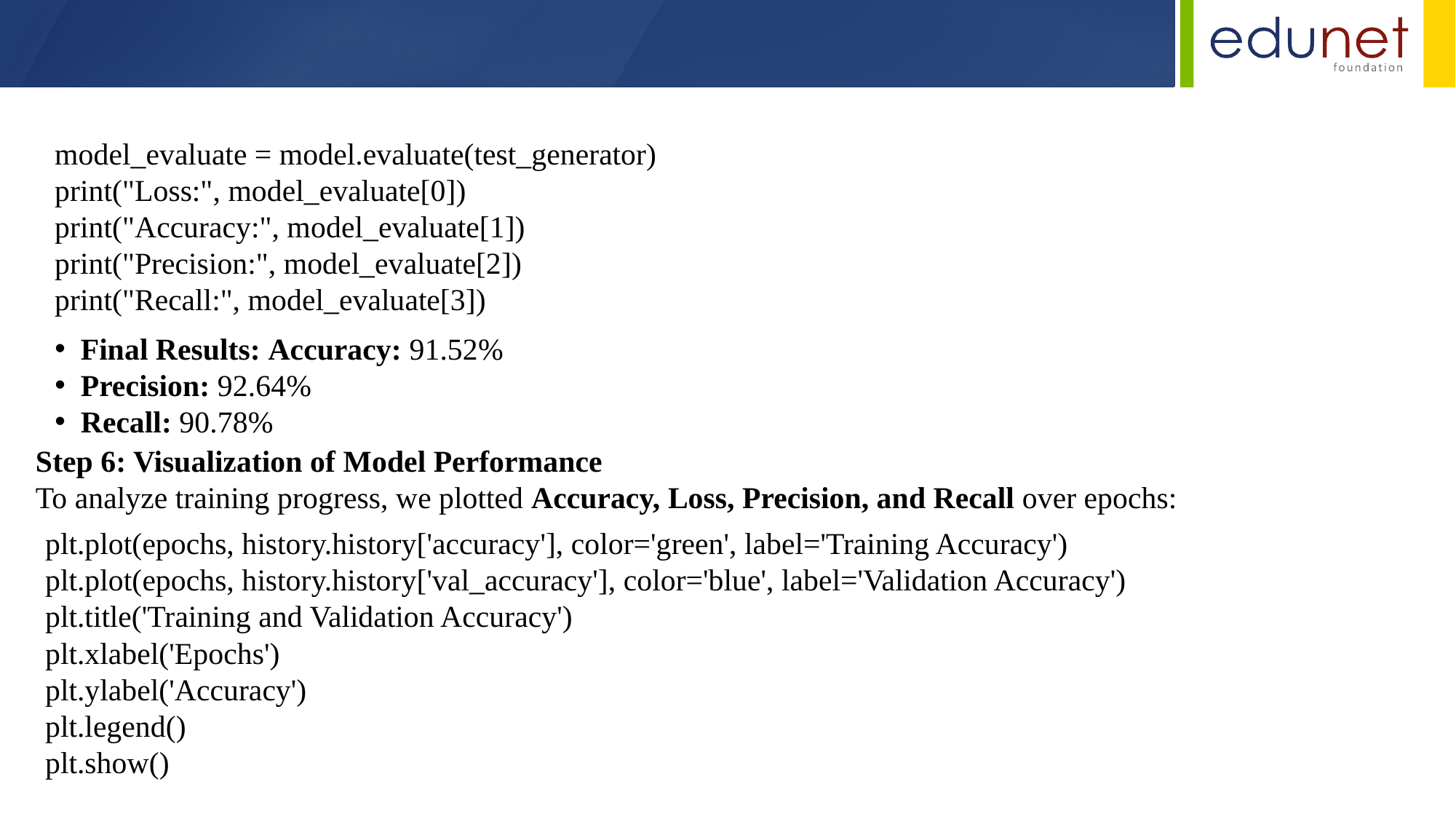

model_evaluate = model.evaluate(test_generator)
print("Loss:", model_evaluate[0])
print("Accuracy:", model_evaluate[1])
print("Precision:", model_evaluate[2])
print("Recall:", model_evaluate[3])
Final Results: Accuracy: 91.52%
Precision: 92.64%
Recall: 90.78%
Step 6: Visualization of Model Performance
To analyze training progress, we plotted Accuracy, Loss, Precision, and Recall over epochs:
plt.plot(epochs, history.history['accuracy'], color='green', label='Training Accuracy')
plt.plot(epochs, history.history['val_accuracy'], color='blue', label='Validation Accuracy')
plt.title('Training and Validation Accuracy')
plt.xlabel('Epochs')
plt.ylabel('Accuracy')
plt.legend()
plt.show()